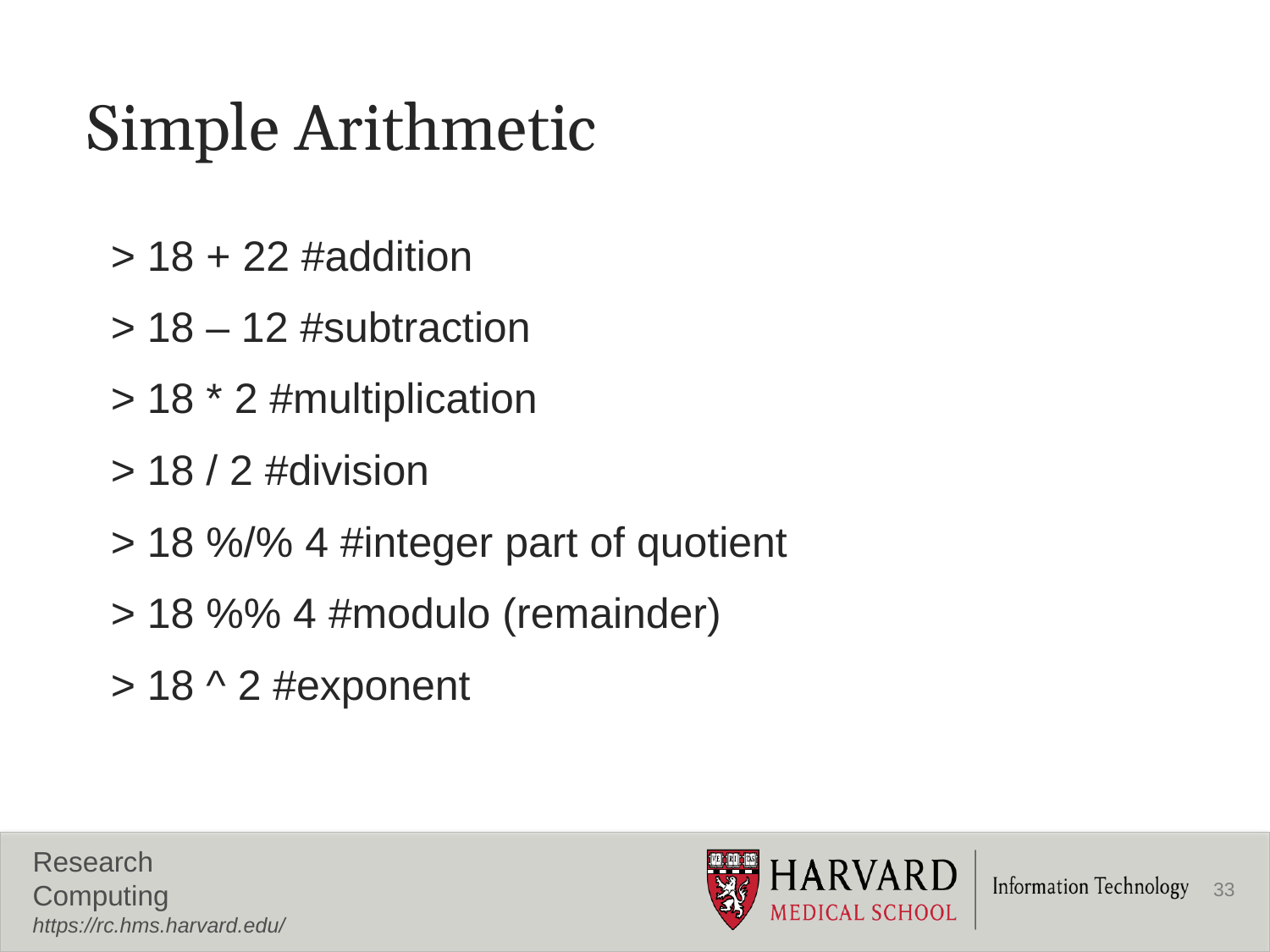

# Simple Arithmetic
> 18 + 22 #addition
> 18 – 12 #subtraction
> 18 * 2 #multiplication
> 18 / 2 #division
> 18 %/% 4 #integer part of quotient
> 18 %% 4 #modulo (remainder)
> 18 ^ 2 #exponent